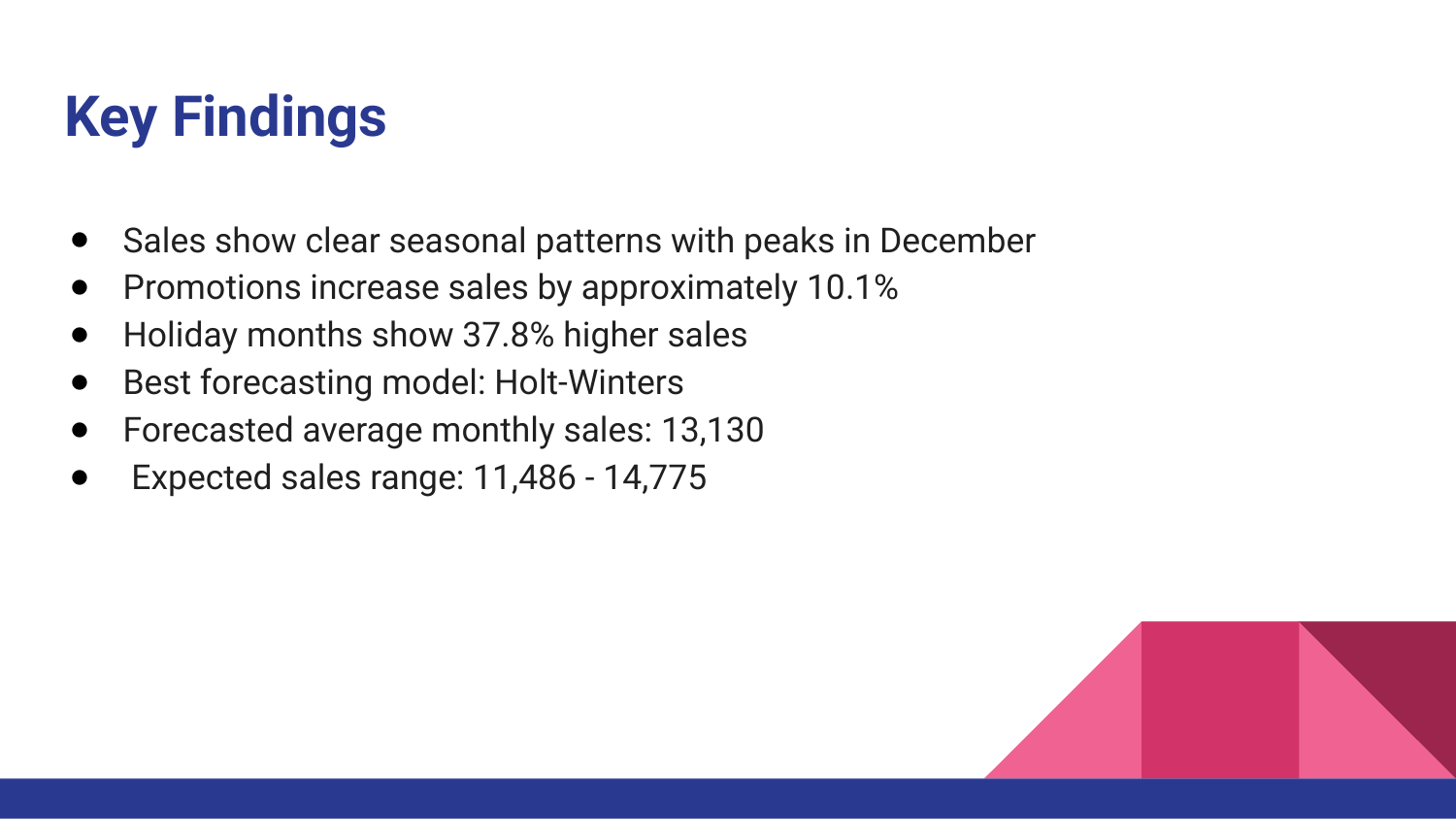

# Key Findings
Sales show clear seasonal patterns with peaks in December
Promotions increase sales by approximately 10.1%
Holiday months show 37.8% higher sales
Best forecasting model: Holt-Winters
Forecasted average monthly sales: 13,130
 Expected sales range: 11,486 - 14,775